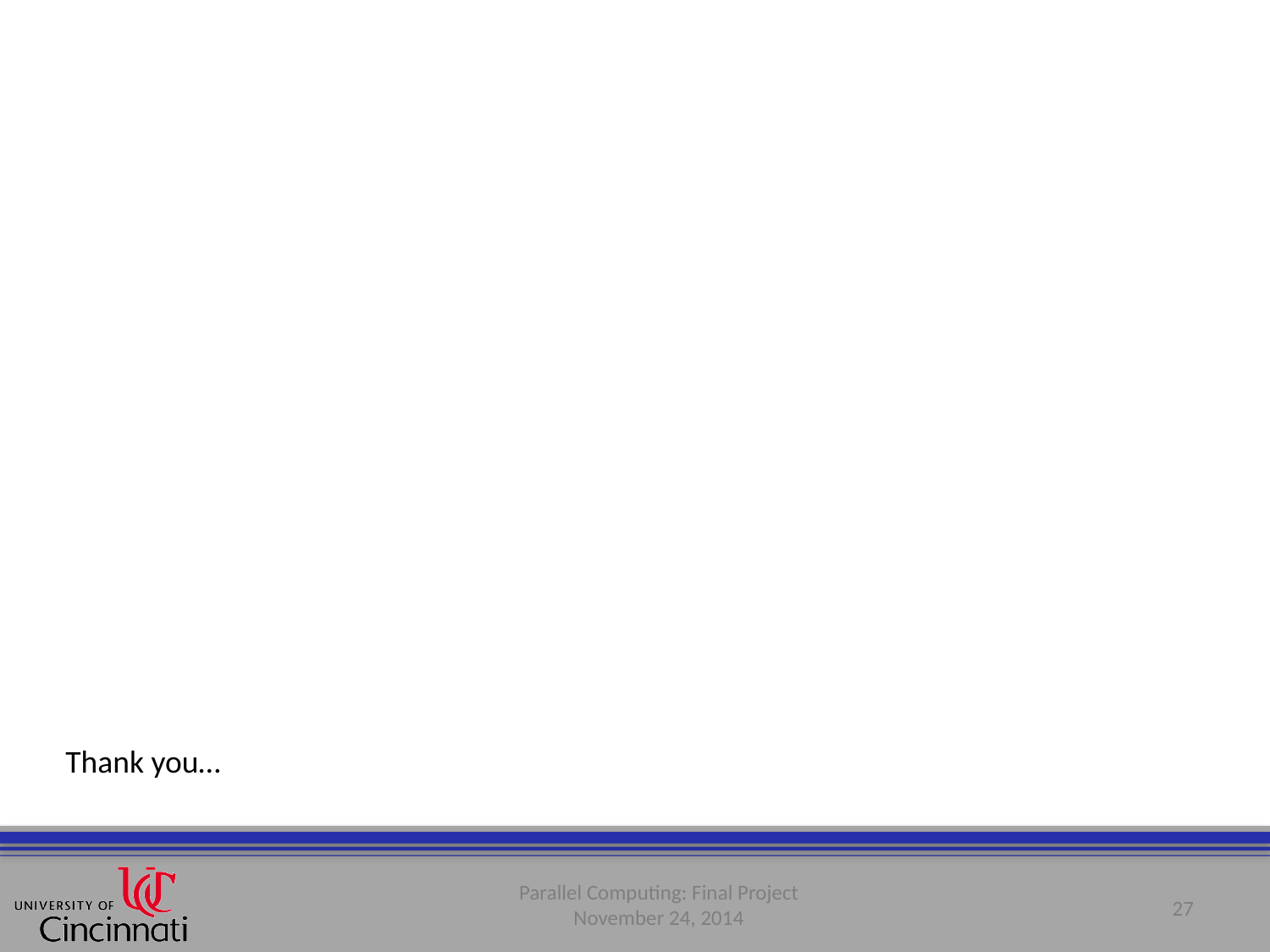

# Thank you…
Parallel Computing: Final Project
November 24, 2014
27